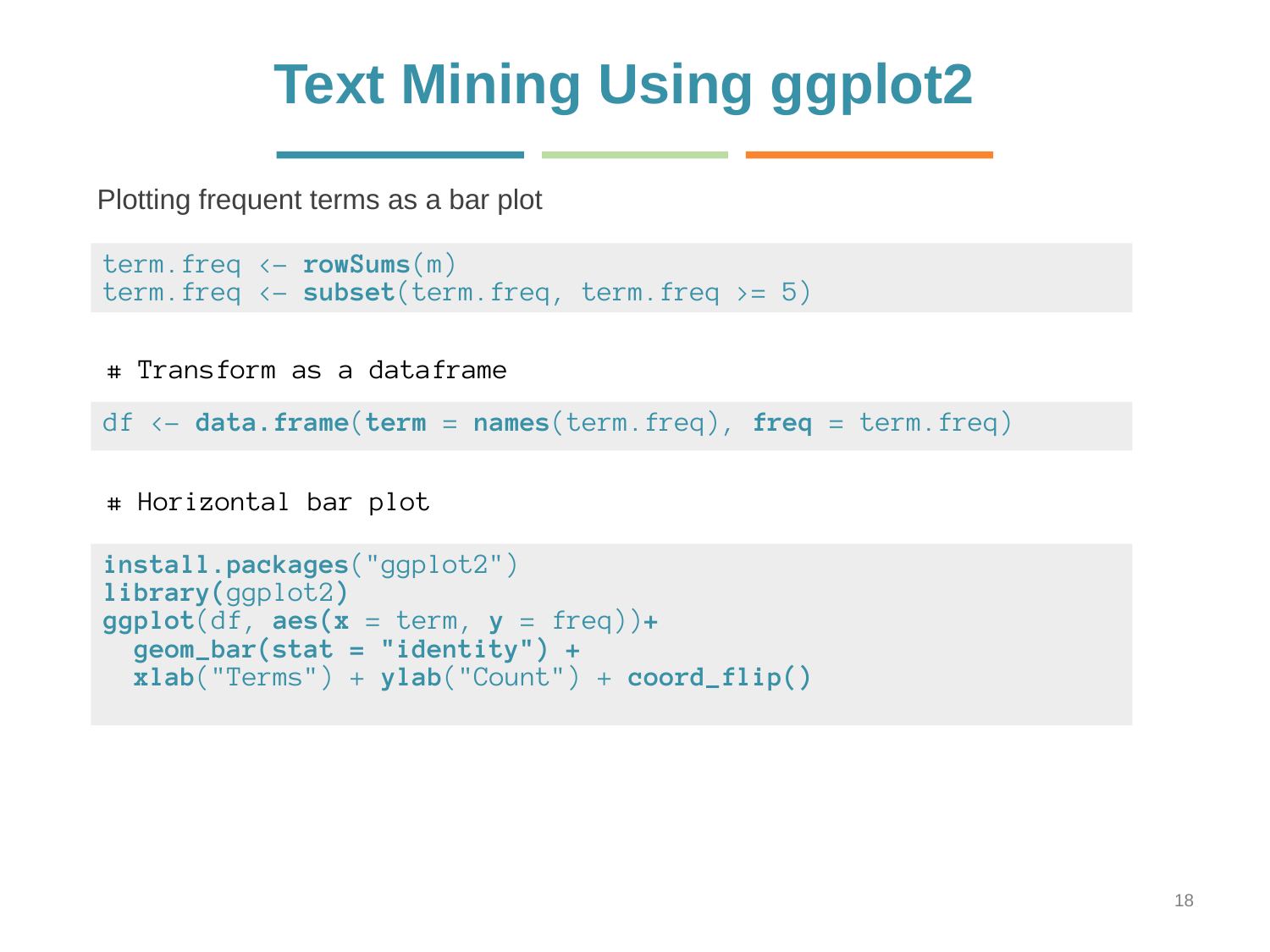

# Text Mining Using ggplot2

Plotting frequent terms as a bar plot
| term.freq <- rowSums(m) term.freq <- subset(term.freq, term.freq >= 5) |
| --- |
# Transform as a dataframe
| df <- data.frame(term = names(term.freq), freq = term.freq) |
| --- |
# Horizontal bar plot
| install.packages("ggplot2") library(ggplot2) ggplot(df, aes(x = term, y = freq))+ geom\_bar(stat = "identity") + xlab("Terms") + ylab("Count") + coord\_flip() |
| --- |
18